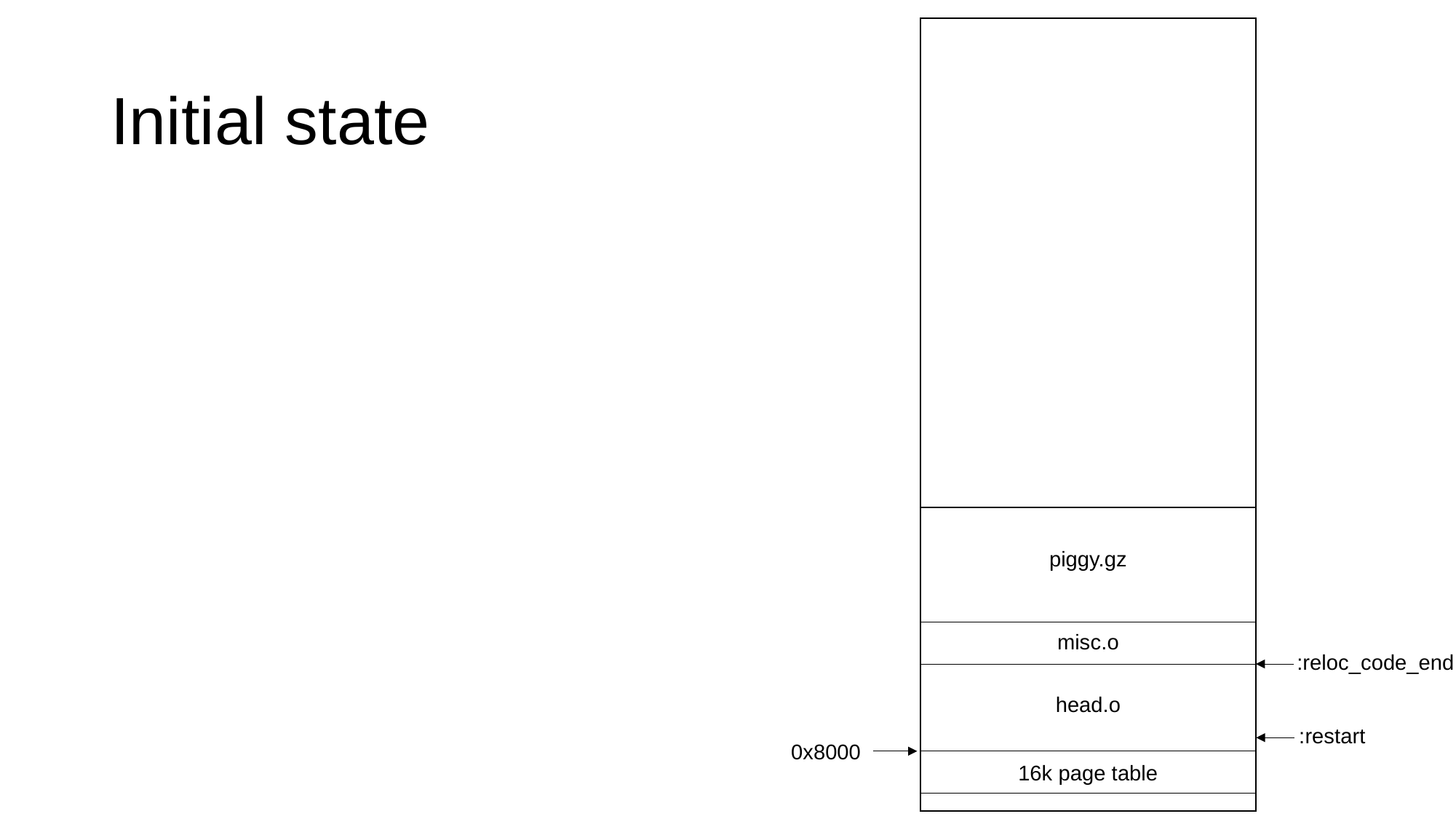

# Initial state

piggy.gz
misc.o
:reloc_code_end
head.o
:restart
0x8000
16k page table